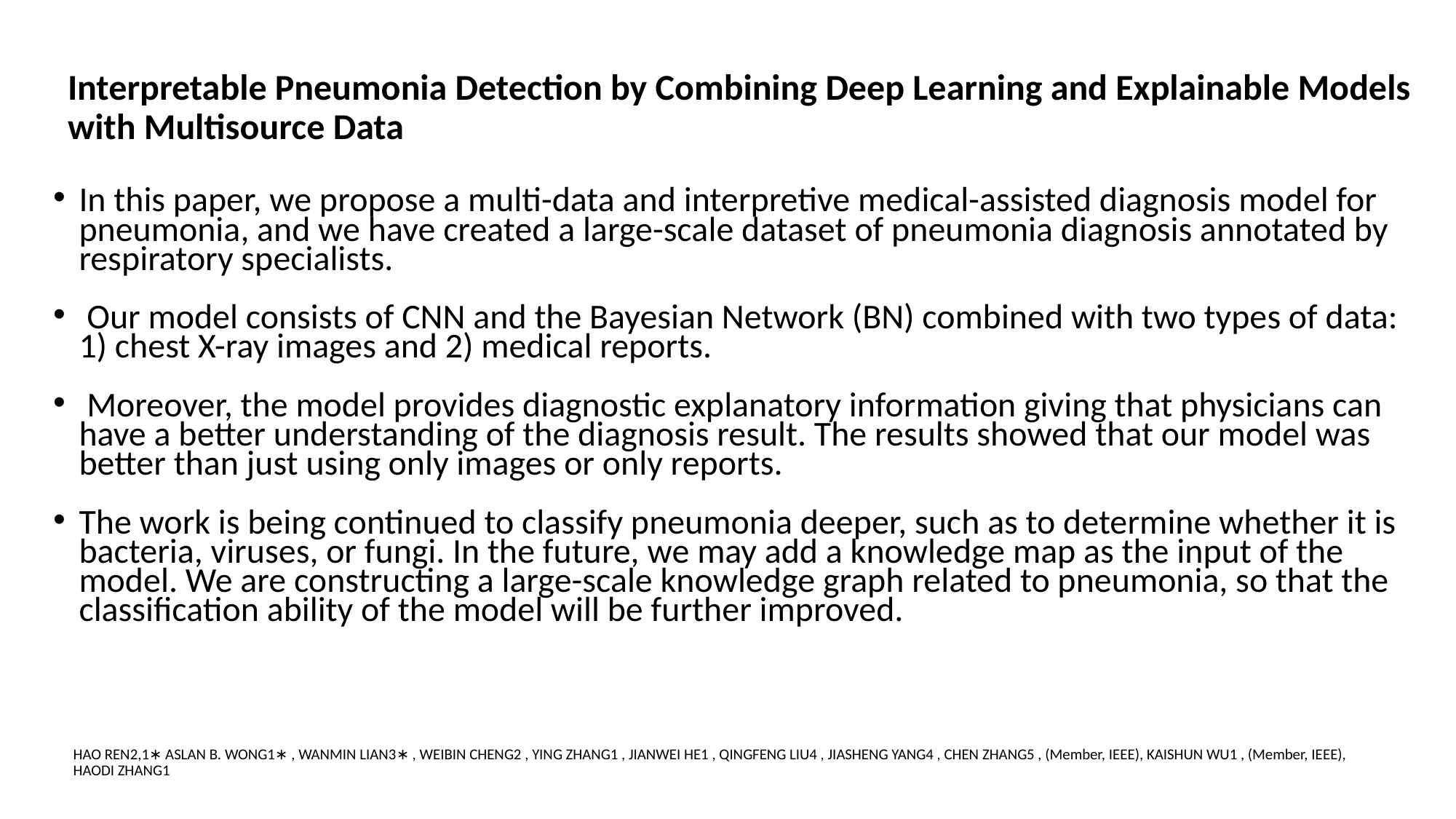

# Interpretable Pneumonia Detection by Combining Deep Learning and Explainable Models with Multisource Data
In this paper, we propose a multi-data and interpretive medical-assisted diagnosis model for pneumonia, and we have created a large-scale dataset of pneumonia diagnosis annotated by respiratory specialists.

 Our model consists of CNN and the Bayesian Network (BN) combined with two types of data: 1) chest X-ray images and 2) medical reports.

 Moreover, the model provides diagnostic explanatory information giving that physicians can have a better understanding of the diagnosis result. The results showed that our model was better than just using only images or only reports.

The work is being continued to classify pneumonia deeper, such as to determine whether it is bacteria, viruses, or fungi. In the future, we may add a knowledge map as the input of the model. We are constructing a large-scale knowledge graph related to pneumonia, so that the classification ability of the model will be further improved.
HAO REN2,1∗ ASLAN B. WONG1∗ , WANMIN LIAN3∗ , WEIBIN CHENG2 , YING ZHANG1 , JIANWEI HE1 , QINGFENG LIU4 , JIASHENG YANG4 , CHEN ZHANG5 , (Member, IEEE), KAISHUN WU1 , (Member, IEEE), HAODI ZHANG1